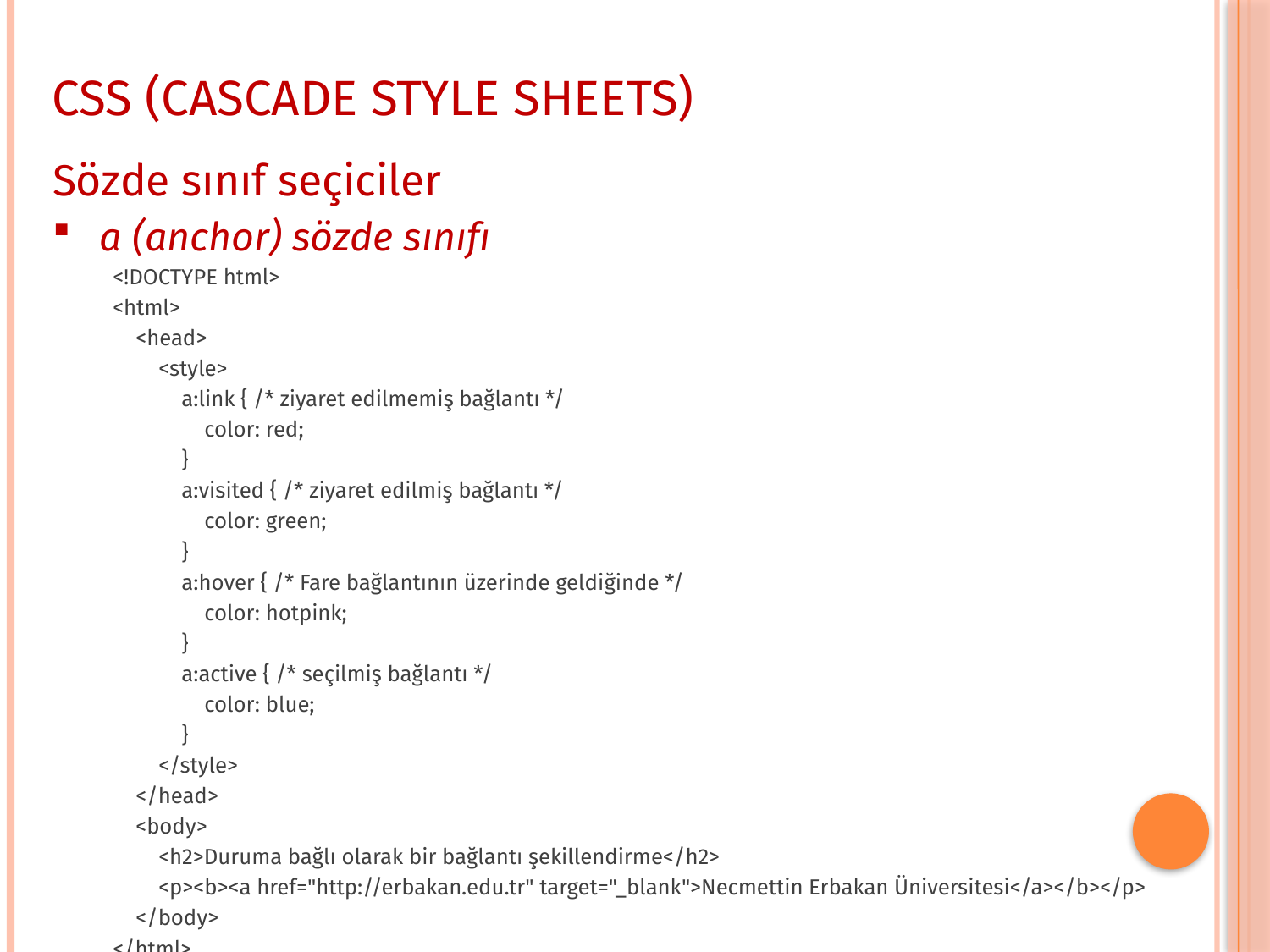

CSS (CASCADE STYLE SHEETS)
Sözde sınıf seçiciler
a (anchor) sözde sınıfı
<!DOCTYPE html>
<html>
    <head>
        <style>
            a:link { /* ziyaret edilmemiş bağlantı */
                color: red;
            }
            a:visited { /* ziyaret edilmiş bağlantı */
                color: green;
            }
            a:hover { /* Fare bağlantının üzerinde geldiğinde */
                color: hotpink;
            }
            a:active { /* seçilmiş bağlantı */
                color: blue;
            }
        </style>
    </head>
    <body>
        <h2>Duruma bağlı olarak bir bağlantı şekillendirme</h2>
        <p><b><a href="http://erbakan.edu.tr" target="_blank">Necmettin Erbakan Üniversitesi</a></b></p>
    </body>
</html>